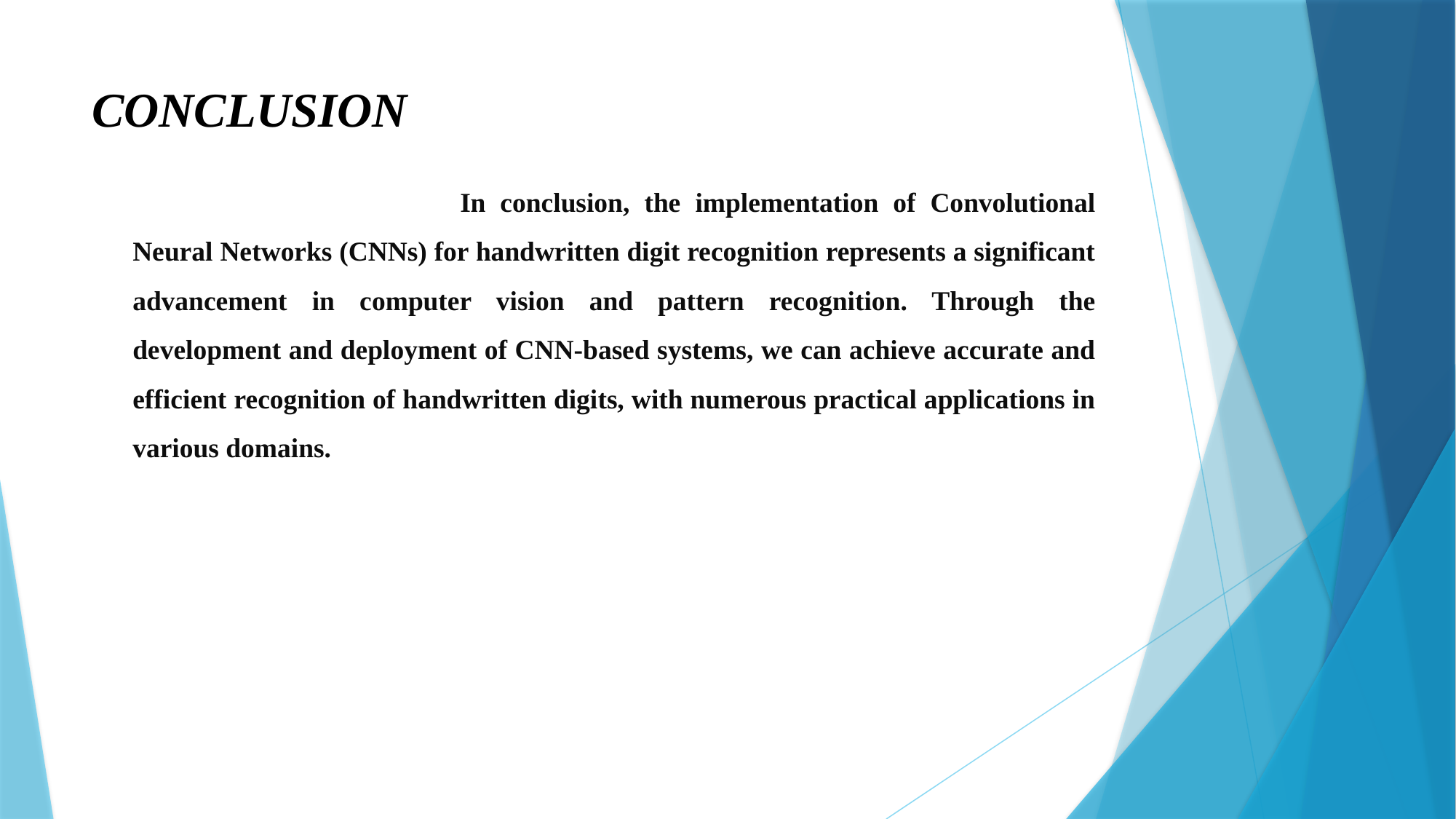

# CONCLUSION
				In conclusion, the implementation of Convolutional Neural Networks (CNNs) for handwritten digit recognition represents a significant advancement in computer vision and pattern recognition. Through the development and deployment of CNN-based systems, we can achieve accurate and efficient recognition of handwritten digits, with numerous practical applications in various domains.